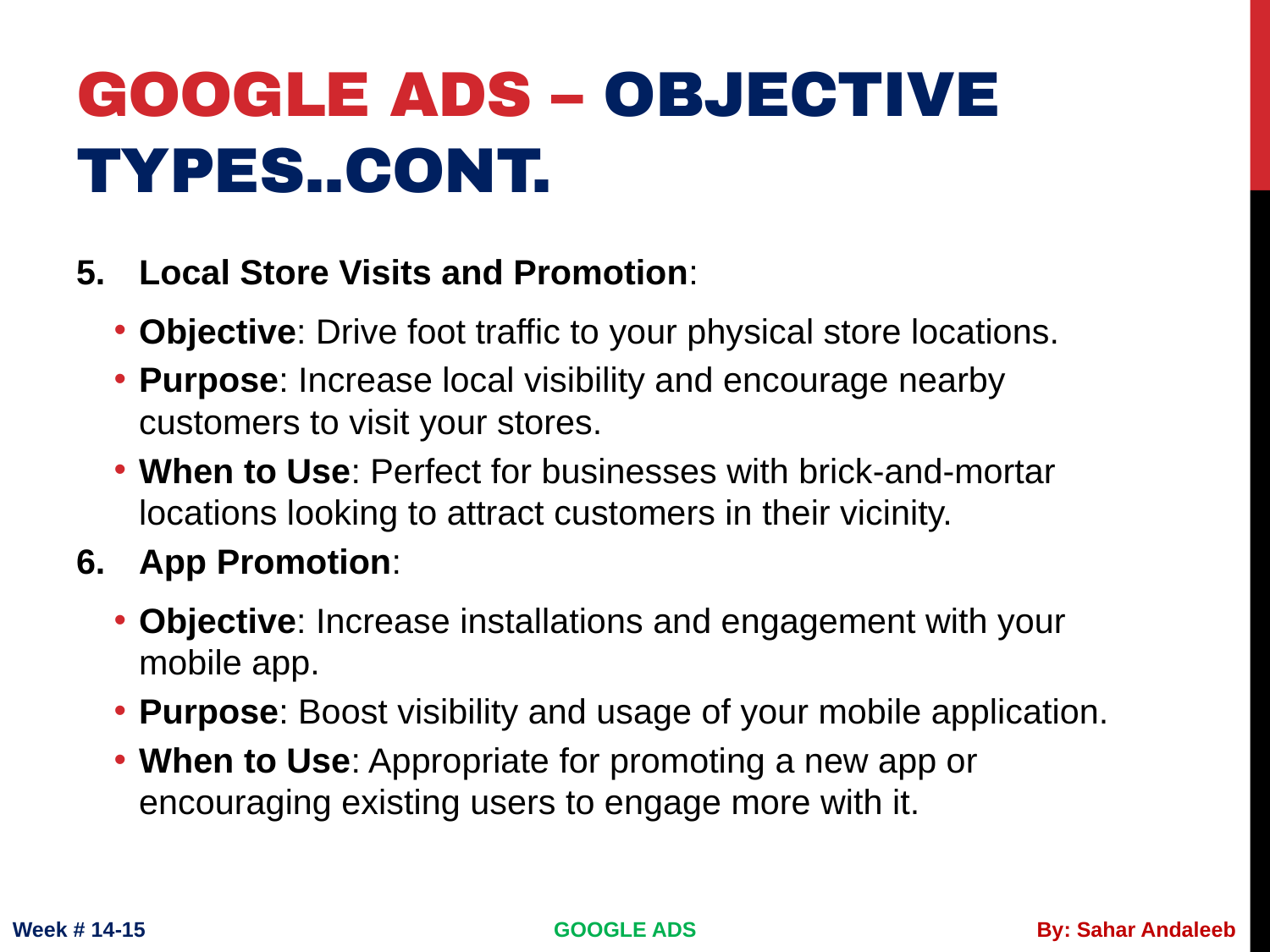

# Google ads – objective types..cont.
Local Store Visits and Promotion:
Objective: Drive foot traffic to your physical store locations.
Purpose: Increase local visibility and encourage nearby customers to visit your stores.
When to Use: Perfect for businesses with brick-and-mortar locations looking to attract customers in their vicinity.
App Promotion:
Objective: Increase installations and engagement with your mobile app.
Purpose: Boost visibility and usage of your mobile application.
When to Use: Appropriate for promoting a new app or encouraging existing users to engage more with it.

Week # 14-15
GOOGLE ADS
By: Sahar Andaleeb